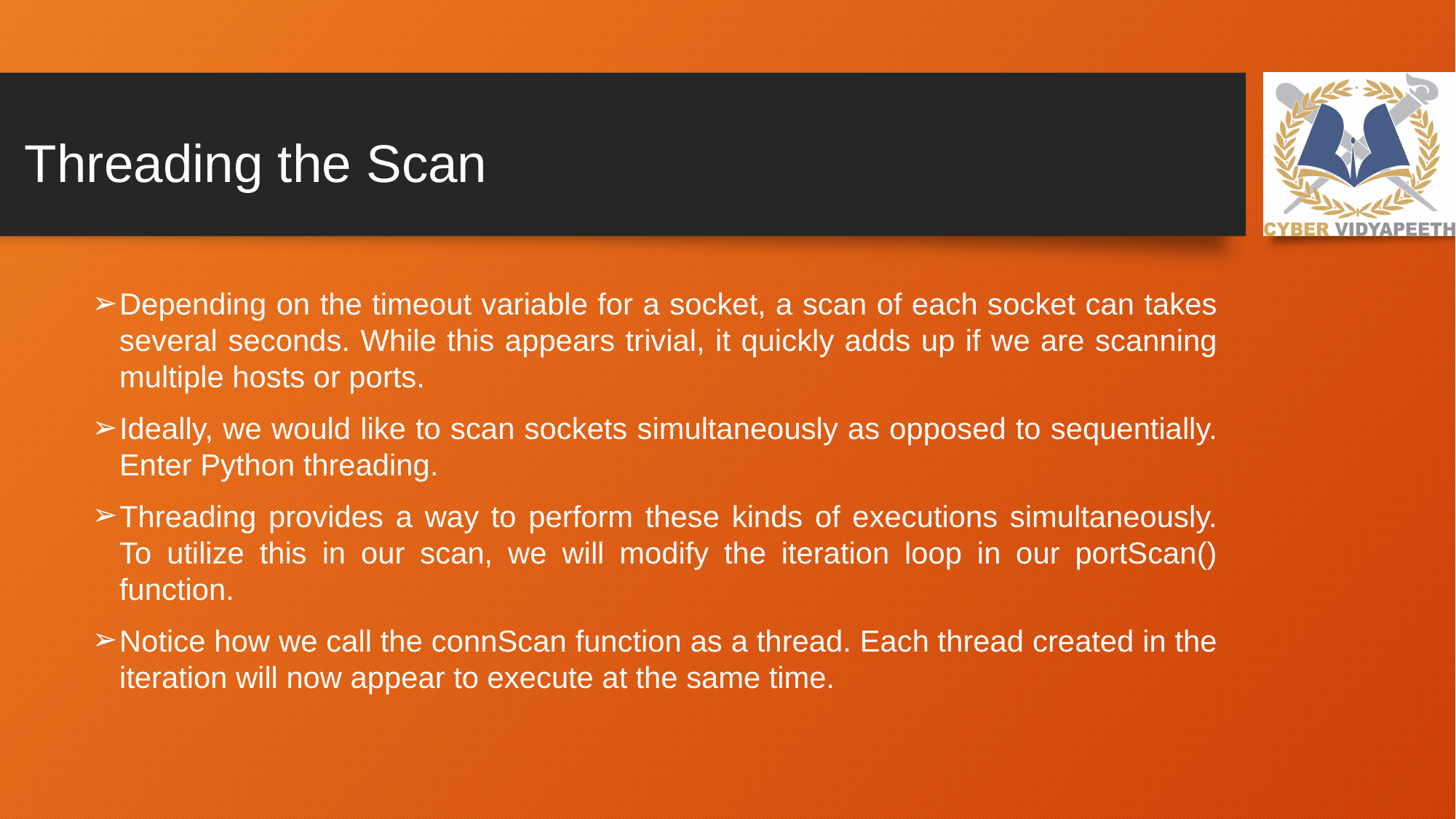

# Threading the Scan
Depending on the timeout variable for a socket, a scan of each socket can takes several seconds. While this appears trivial, it quickly adds up if we are scanning multiple hosts or ports.
Ideally, we would like to scan sockets simultaneously as opposed to sequentially. Enter Python threading.
Threading provides a way to perform these kinds of executions simultaneously. To utilize this in our scan, we will modify the iteration loop in our portScan() function.
Notice how we call the connScan function as a thread. Each thread created in the iteration will now appear to execute at the same time.